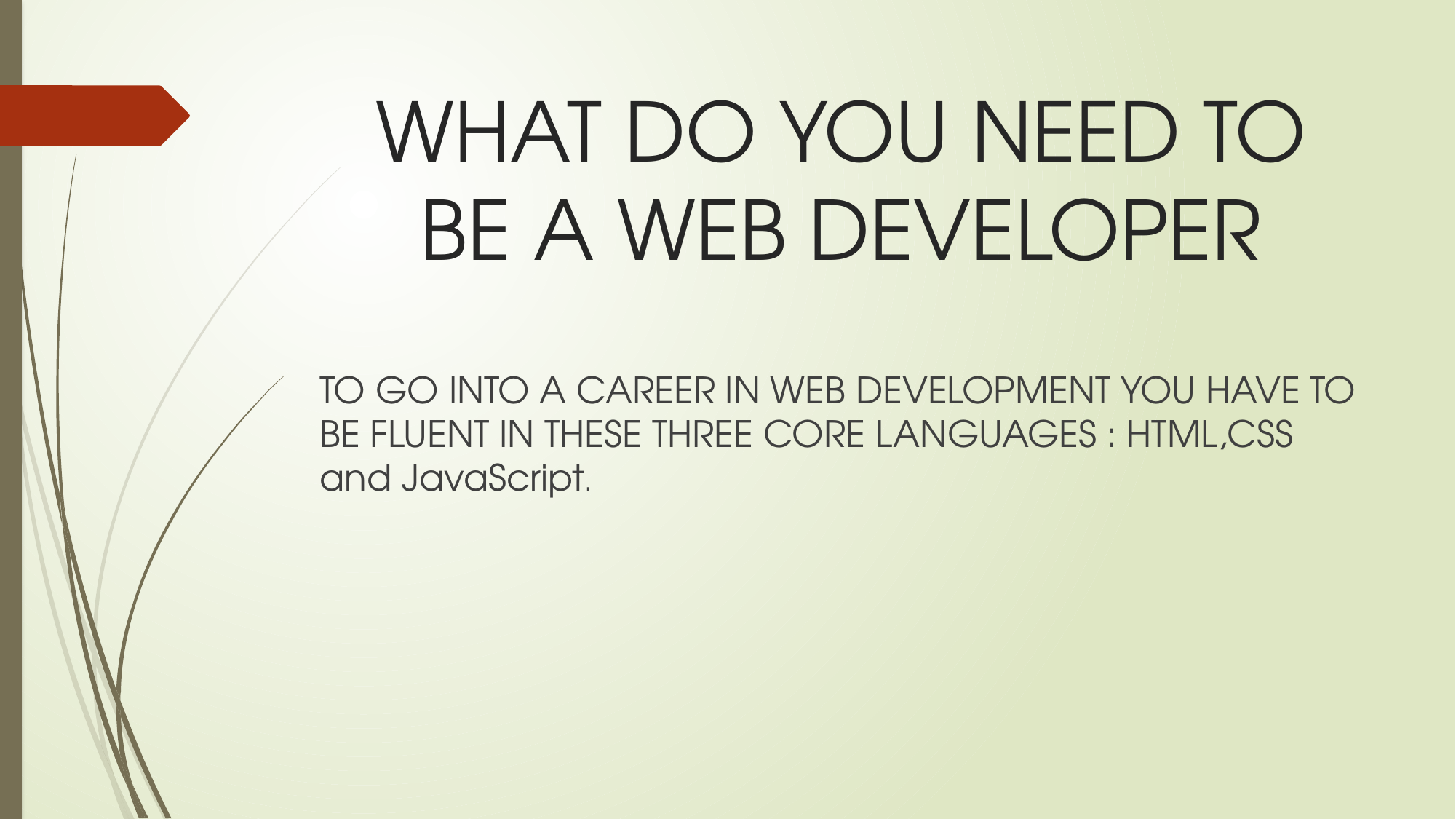

# WHAT DO YOU NEED TO BE A WEB DEVELOPER

TO GO INTO A CAREER IN WEB DEVELOPMENT YOU HAVE TO BE FLUENT IN THESE THREE CORE LANGUAGES : HTML,CSS and JavaScript.